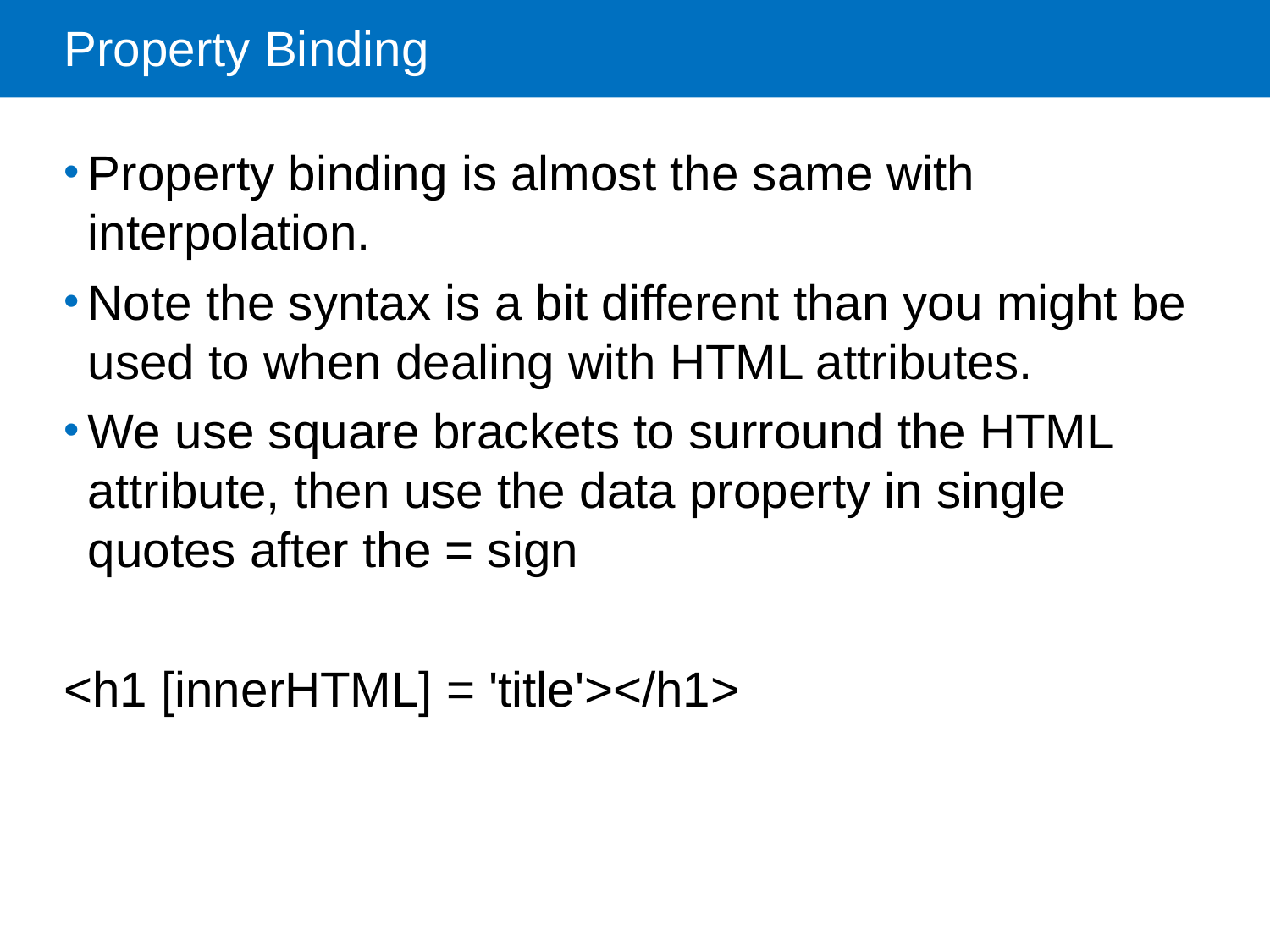

# Property Binding
Property binding is almost the same with interpolation.
Note the syntax is a bit different than you might be used to when dealing with HTML attributes.
We use square brackets to surround the HTML attribute, then use the data property in single quotes after the = sign

<h1 [innerHTML] = 'title'></h1>